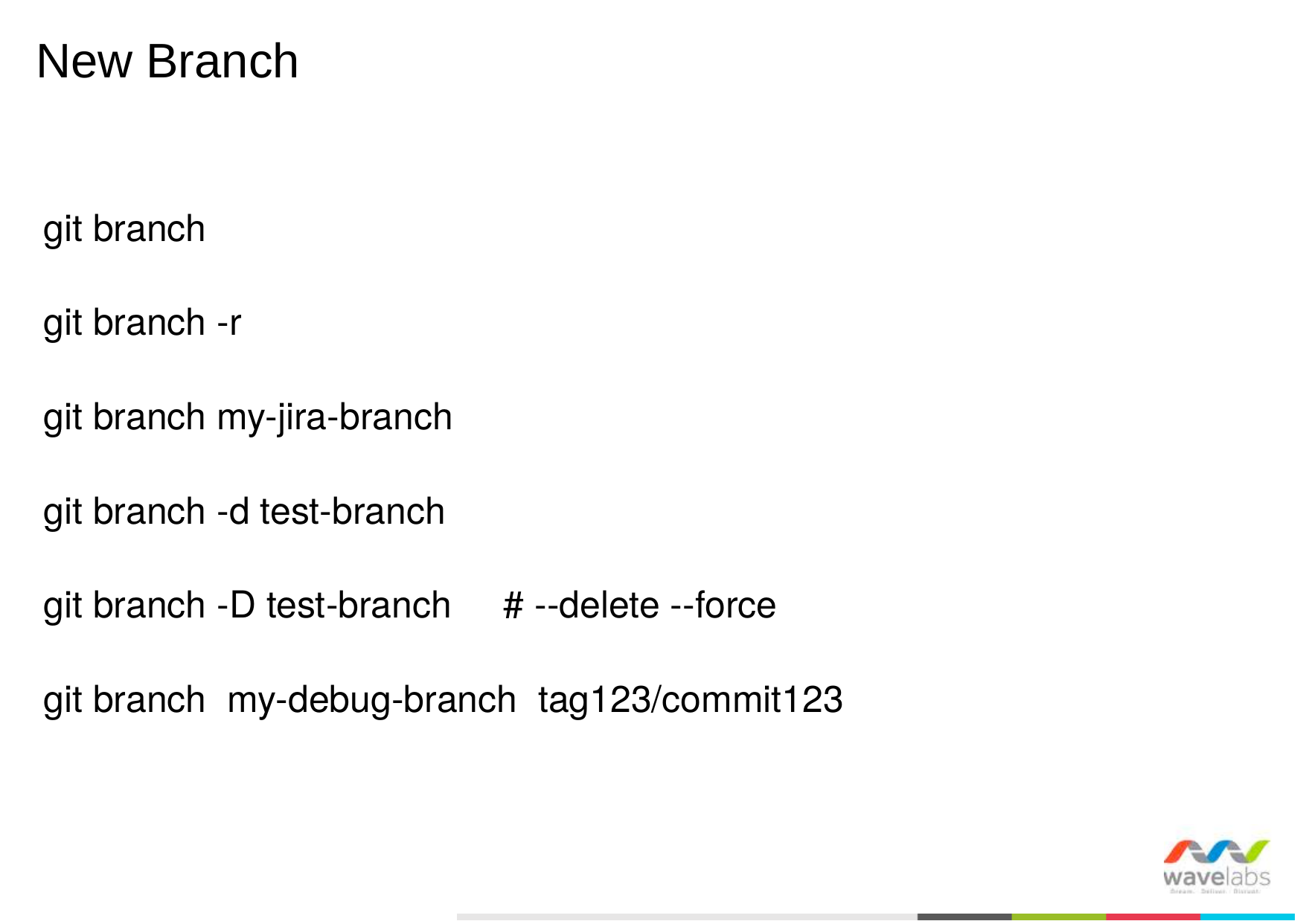

# New Branch
git branch
git branch -r
git branch my-jira-branch
git branch -d test-branch
git branch -D test-branch     # --delete --force
git branch  my-debug-branch  tag123/commit123